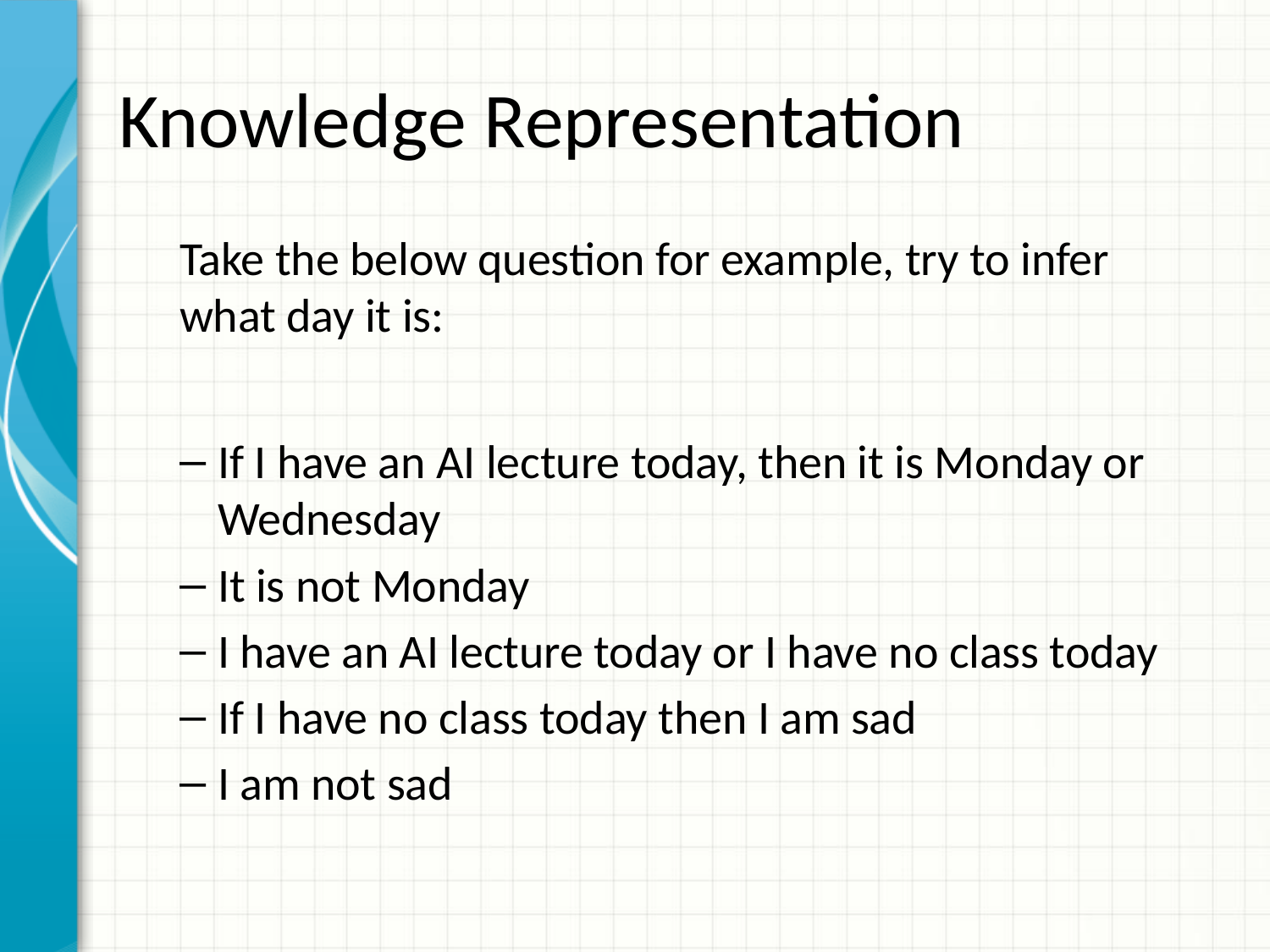

# Knowledge Representation
Take the below question for example, try to infer what day it is:

If I have an AI lecture today, then it is Monday or Wednesday
It is not Monday
I have an AI lecture today or I have no class today
If I have no class today then I am sad
I am not sad